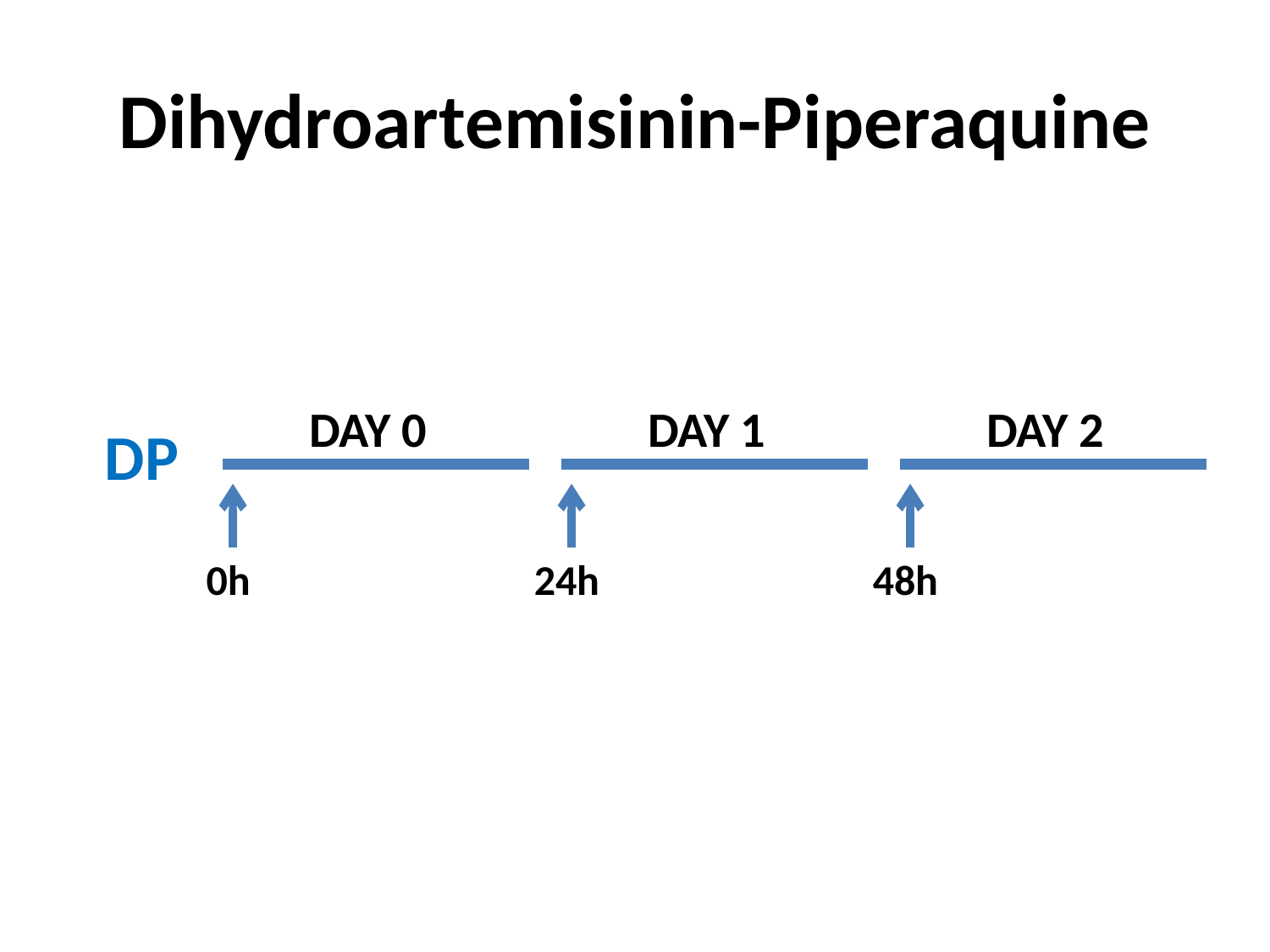

# Dihydroartemisinin-Piperaquine
DAY 0
DAY 1
DAY 2
DP
0h
24h
48h